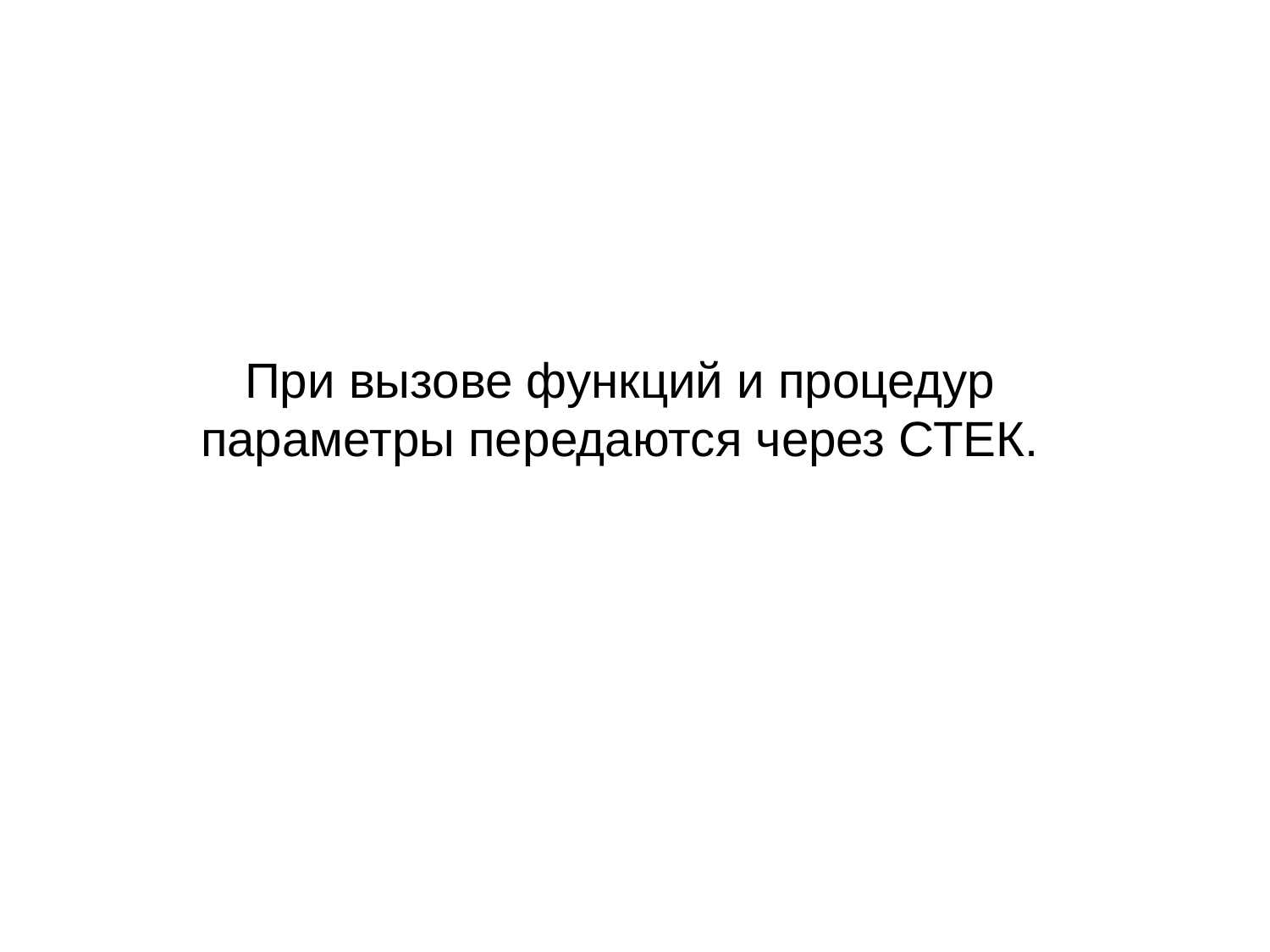

При вызове функций и процедур параметры передаются через СТЕК.